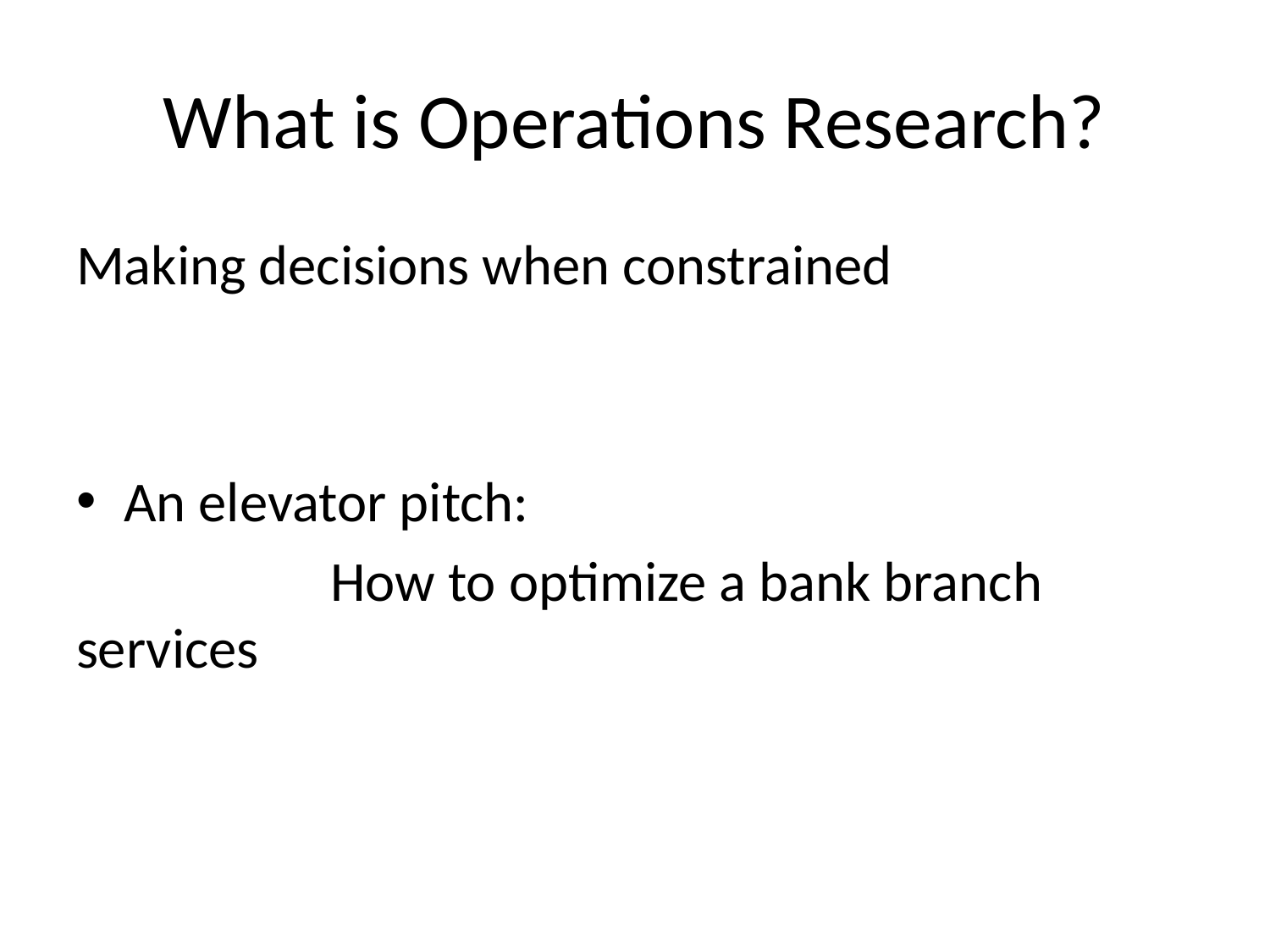

# What is Operations Research?
Making decisions when constrained

An elevator pitch:
		How to optimize a bank branch services